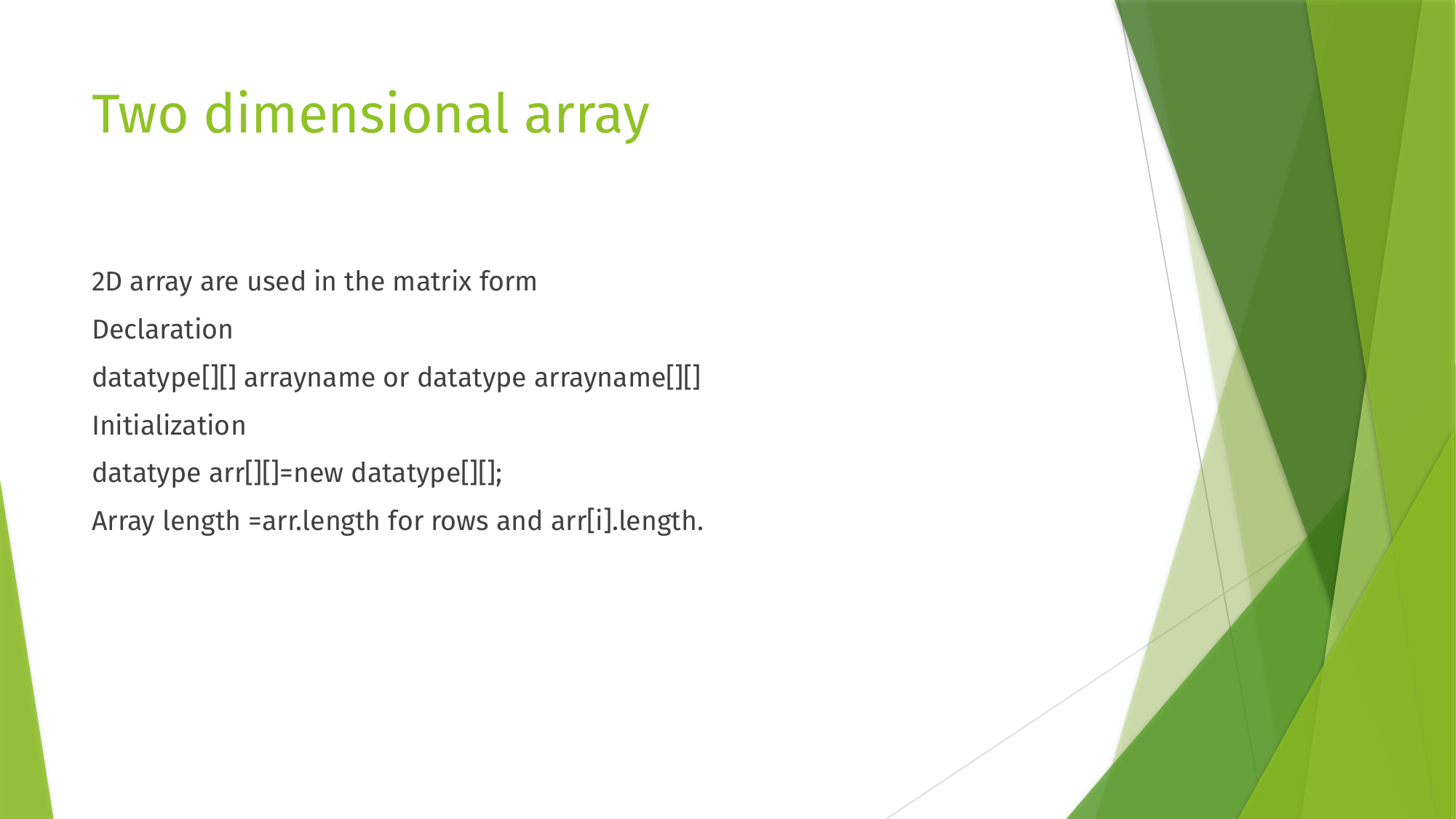

# Two dimensional array
2D array are used in the matrix form
Declaration
datatype[][] arrayname or datatype arrayname[][]
Initialization
datatype arr[][]=new datatype[][];
Array length =arr.length for rows and arr[i].length.